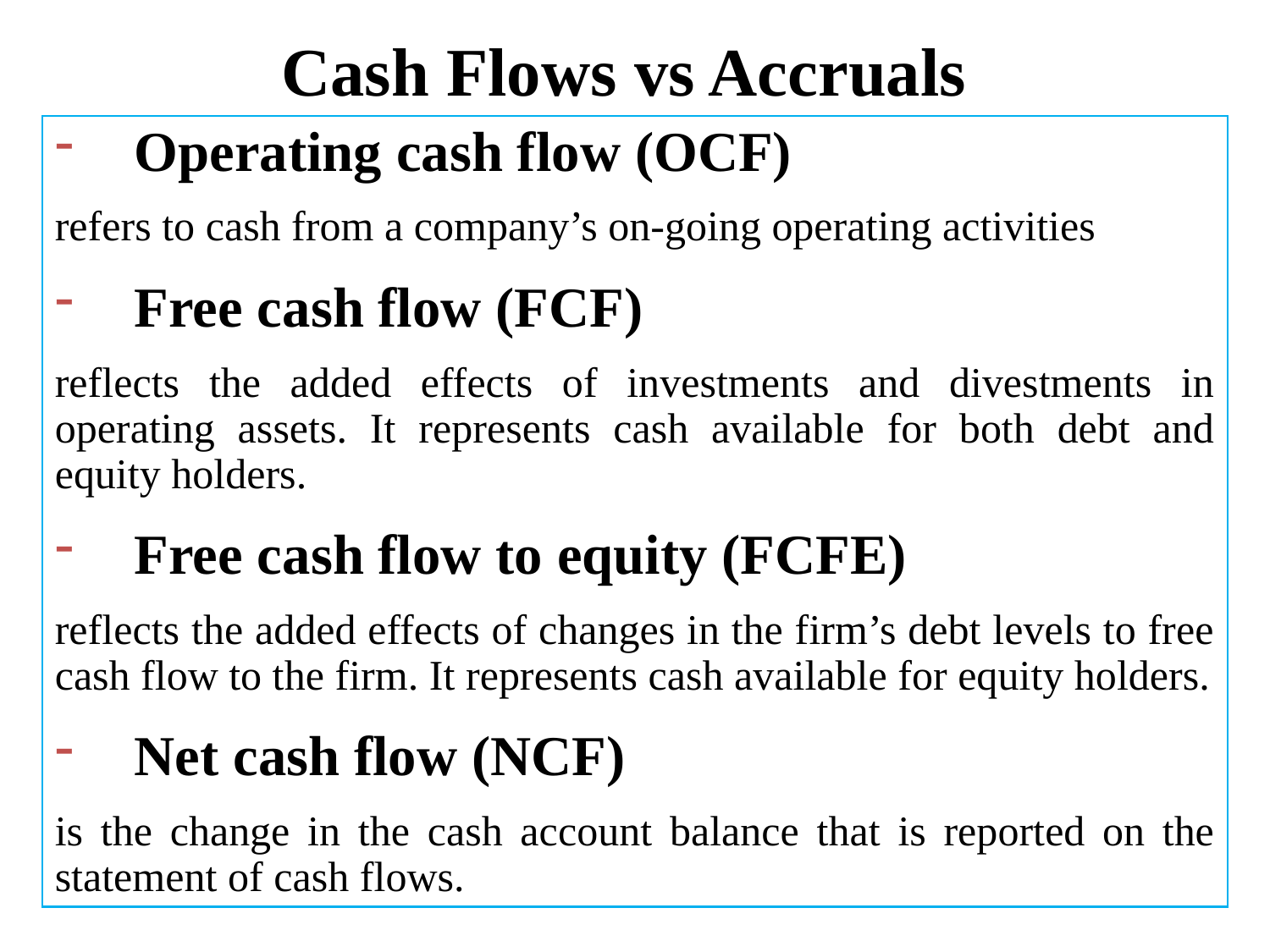

# Cash Flows vs Accruals
Operating cash flow (OCF)
refers to cash from a company’s on-going operating activities
Free cash flow (FCF)
reflects the added effects of investments and divestments in operating assets. It represents cash available for both debt and equity holders.
Free cash flow to equity (FCFE)
reflects the added effects of changes in the firm’s debt levels to free cash flow to the firm. It represents cash available for equity holders.
Net cash flow (NCF)
is the change in the cash account balance that is reported on the statement of cash flows.